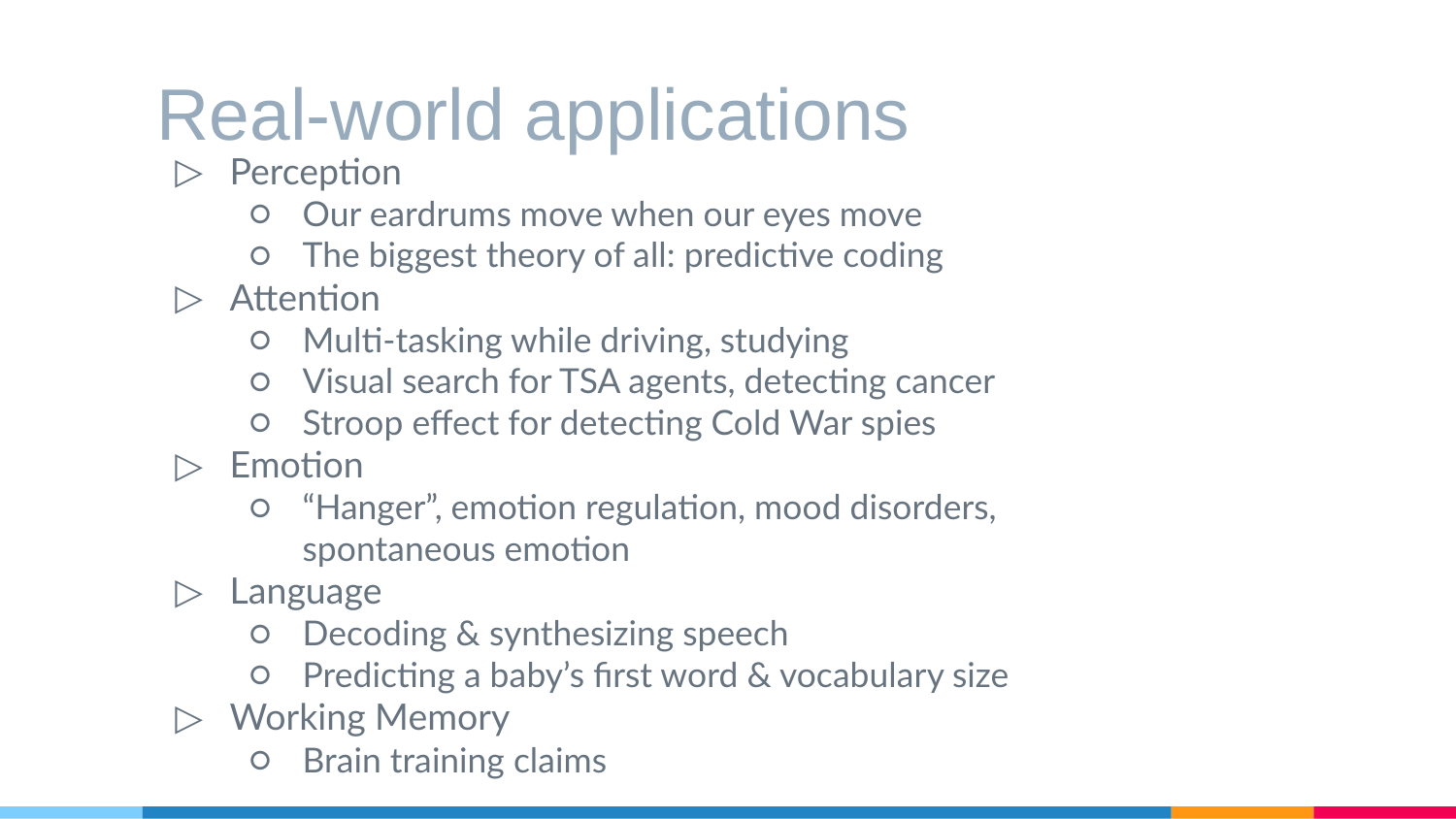

# Real-world applications
Perception
Our eardrums move when our eyes move
The biggest theory of all: predictive coding
Attention
Multi-tasking while driving, studying
Visual search for TSA agents, detecting cancer
Stroop effect for detecting Cold War spies
Emotion
“Hanger”, emotion regulation, mood disorders, spontaneous emotion
Language
Decoding & synthesizing speech
Predicting a baby’s first word & vocabulary size
Working Memory
Brain training claims